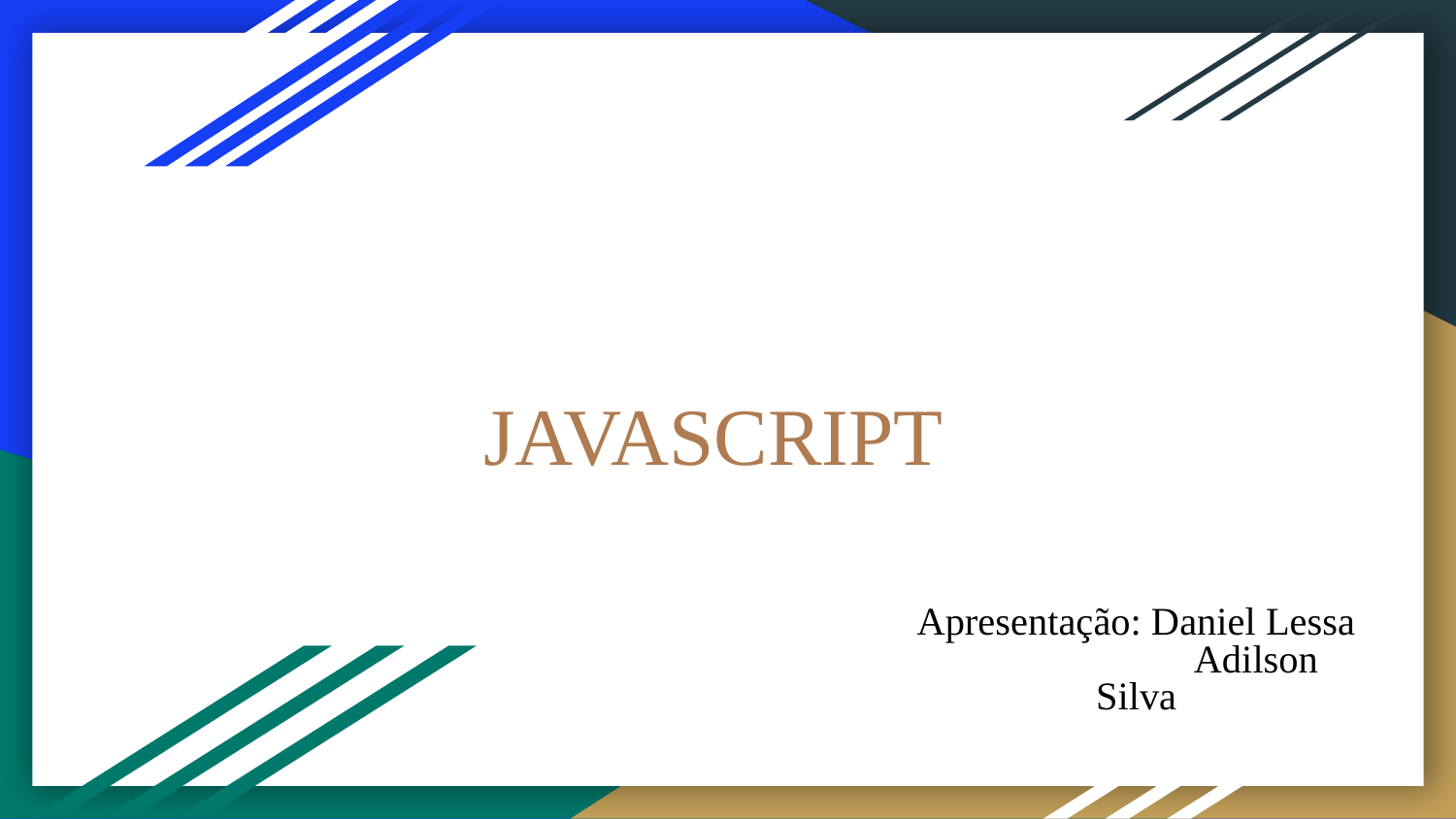

# JAVASCRIPT

Apresentação: Daniel Lessa
                        Adilson Silva